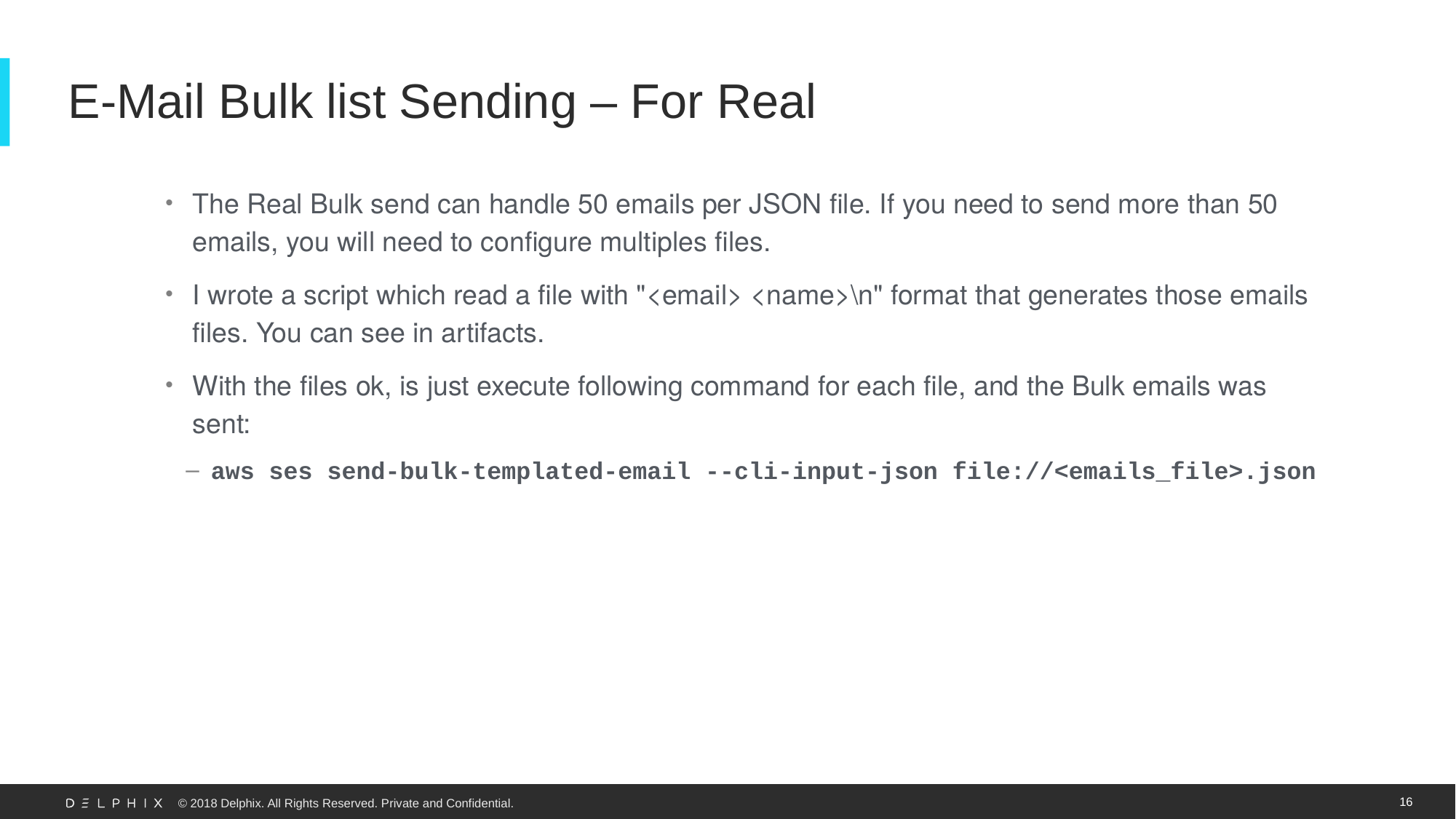

# E-Mail Bulk list Sending – For Real
The Real Bulk send can handle 50 emails per JSON file. If you need to send more than 50 emails, you will need to configure multiples files.
I wrote a script which read a file with "<email> <name>\n" format that generates those emails files. You can see in artifacts.
With the files ok, is just execute following command for each file, and the Bulk emails was sent:
aws ses send-bulk-templated-email --cli-input-json file://<emails_file>.json

16